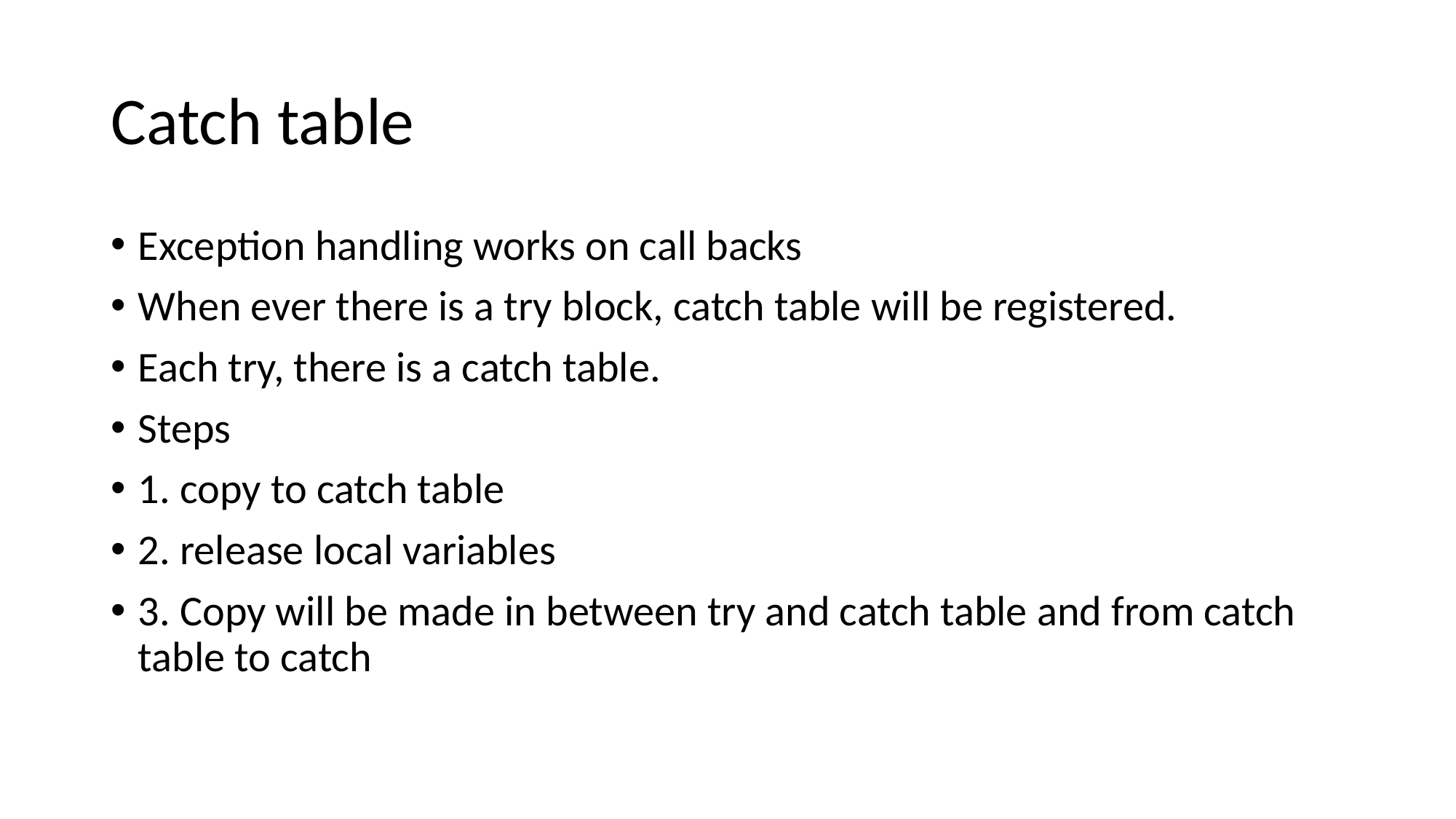

# Catch table
Exception handling works on call backs
When ever there is a try block, catch table will be registered.
Each try, there is a catch table.
Steps
1. copy to catch table
2. release local variables
3. Copy will be made in between try and catch table and from catch table to catch